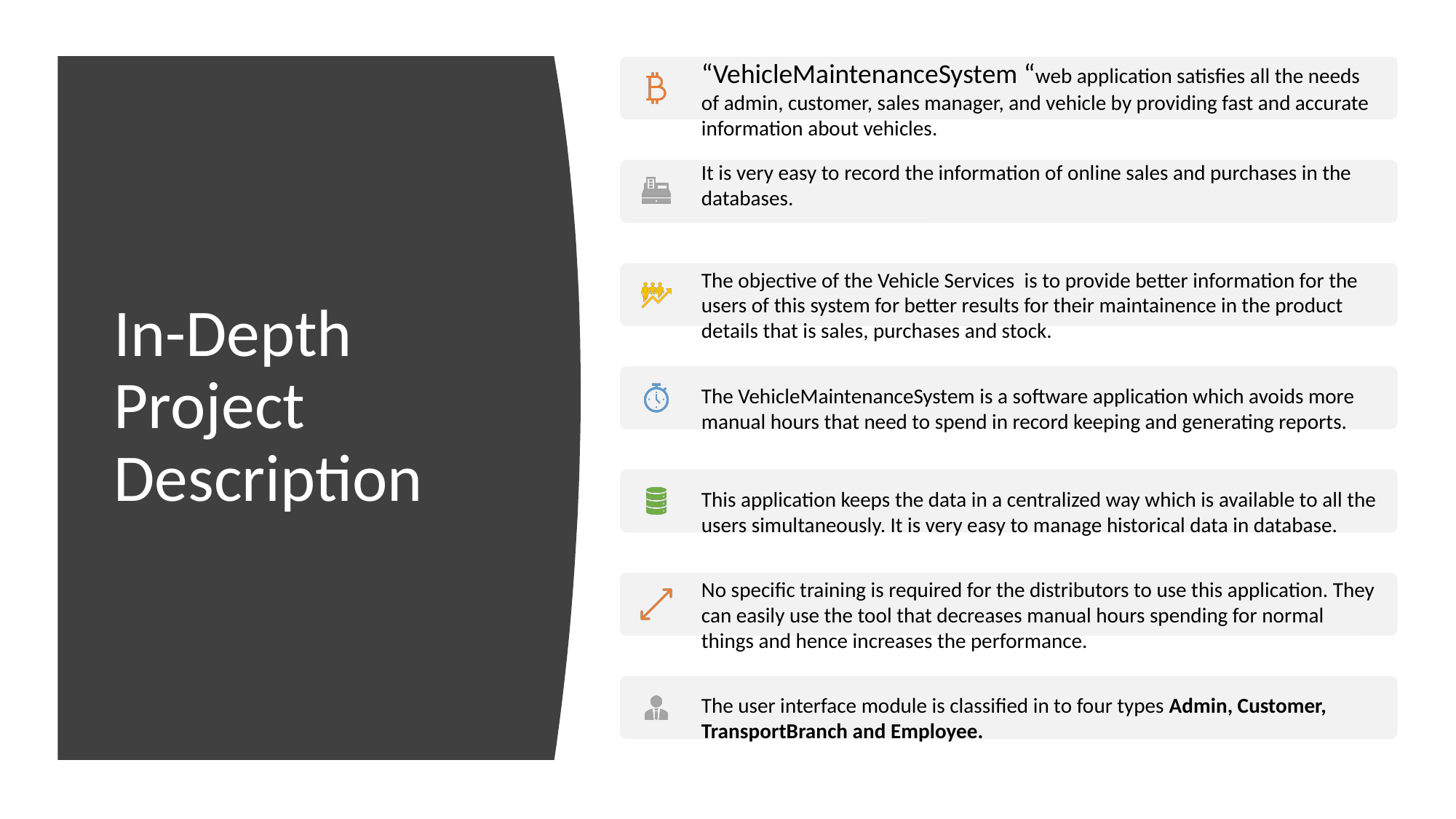

“VehicleMaintenanceSystem “web application satisfies all the needs of admin, customer, sales manager, and vehicle by providing fast and accurate information about vehicles.
It is very easy to record the information of online sales and purchases in the databases.

The objective of the Vehicle Services  is to provide better information for the users of this system for better results for their maintainence in the product details that is sales, purchases and stock.
The VehicleMaintenanceSystem is a software application which avoids more manual hours that need to spend in record keeping and generating reports.
This application keeps the data in a centralized way which is available to all the users simultaneously. It is very easy to manage historical data in database.
No specific training is required for the distributors to use this application. They can easily use the tool that decreases manual hours spending for normal things and hence increases the performance.
The user interface module is classified in to four types Admin, Customer, TransportBranch and Employee.

# In-Depth Project Description